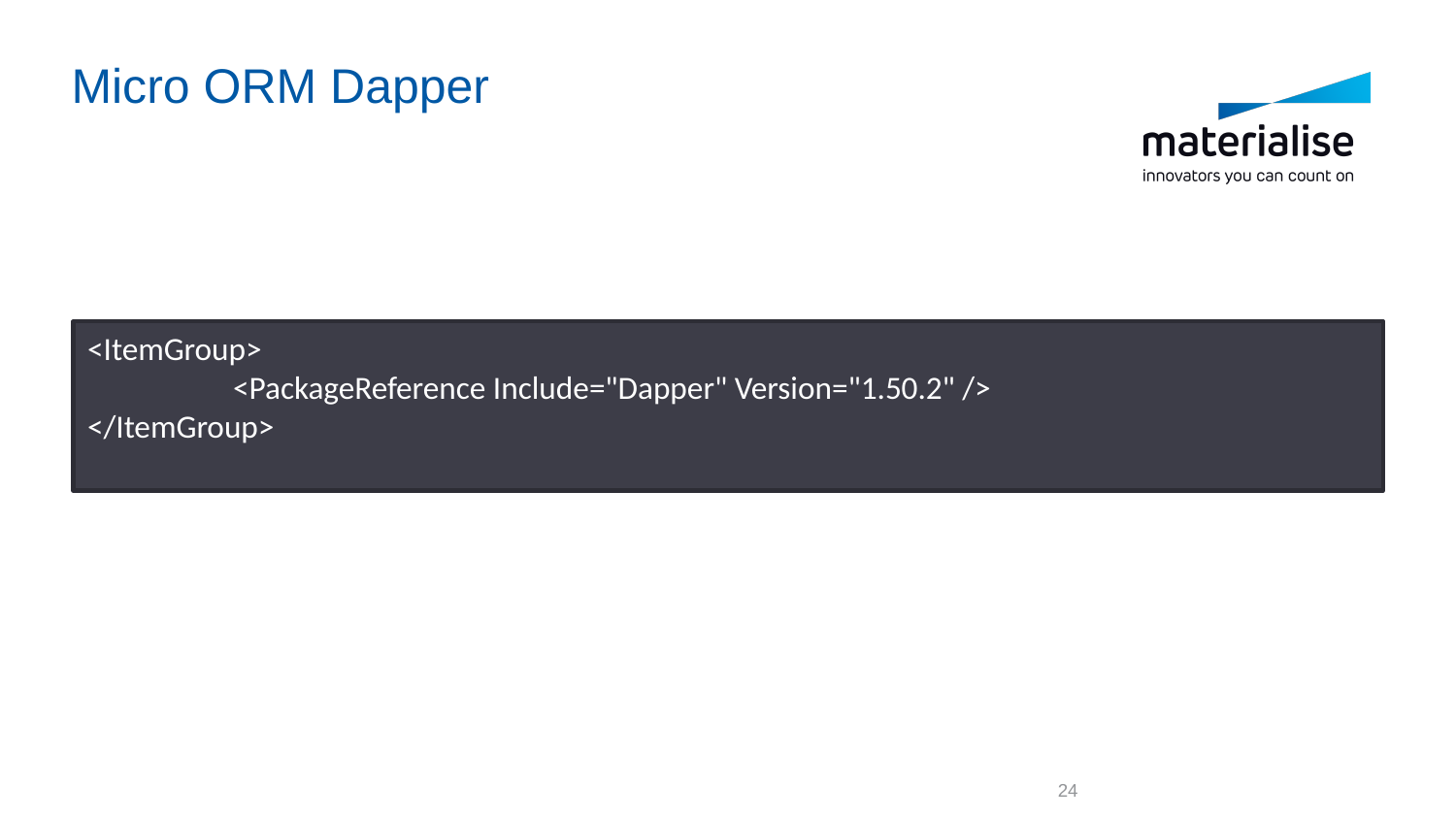

# Micro ORM Dapper
<ItemGroup>
	<PackageReference Include="Dapper" Version="1.50.2" />
</ItemGroup>

24